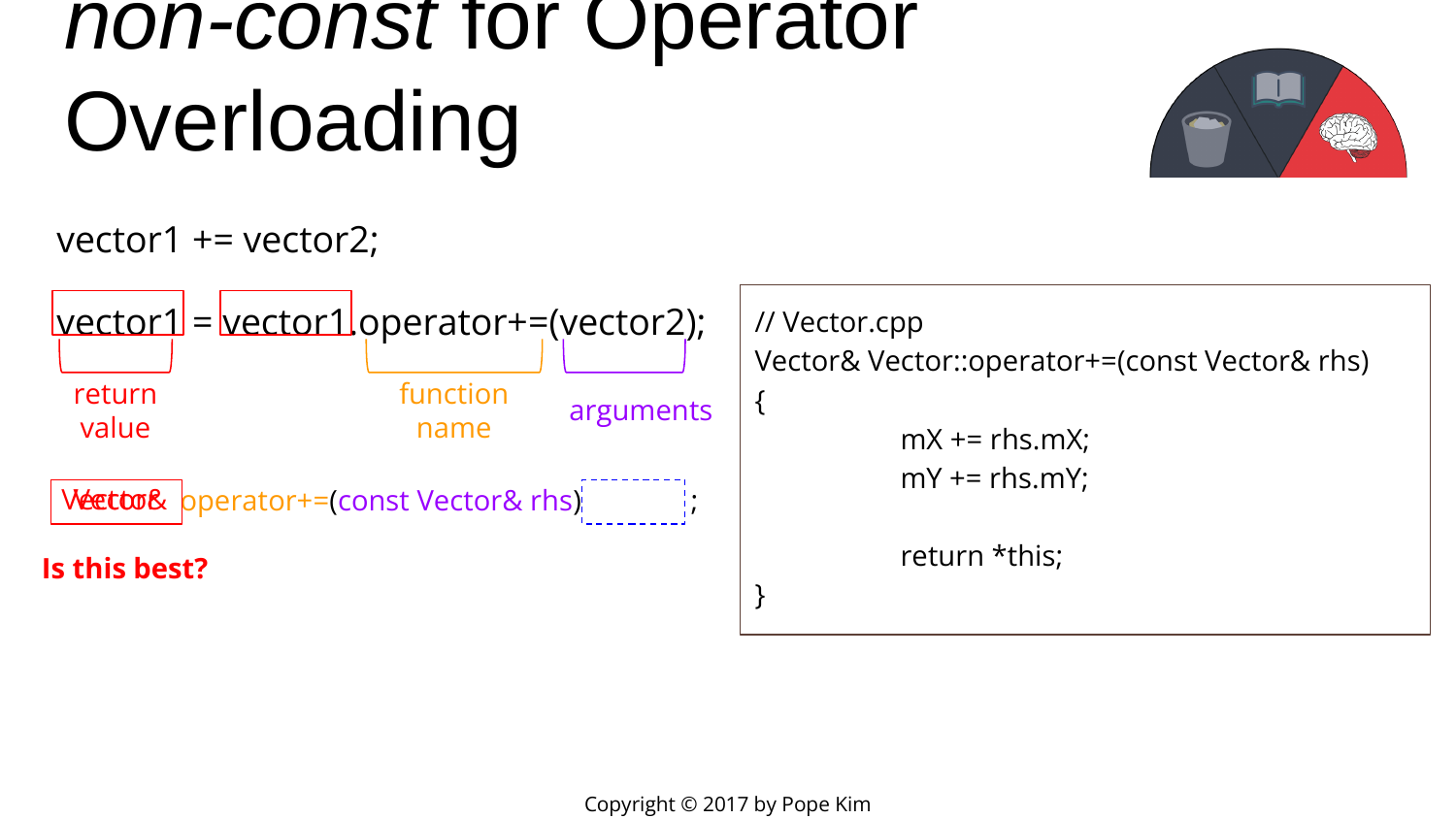

# non-const for Operator Overloading
vector1 += vector2;
vector1 = vector1.operator+=(vector2);

// Vector.cpp
Vector& Vector::operator+=(const Vector& rhs)
{
	mX += rhs.mX;
	mY += rhs.mY;
	return *this;
}

return value

function name

arguments
      operator+=(const Vector& rhs)               ;
Vector&
Vector

Is this best?